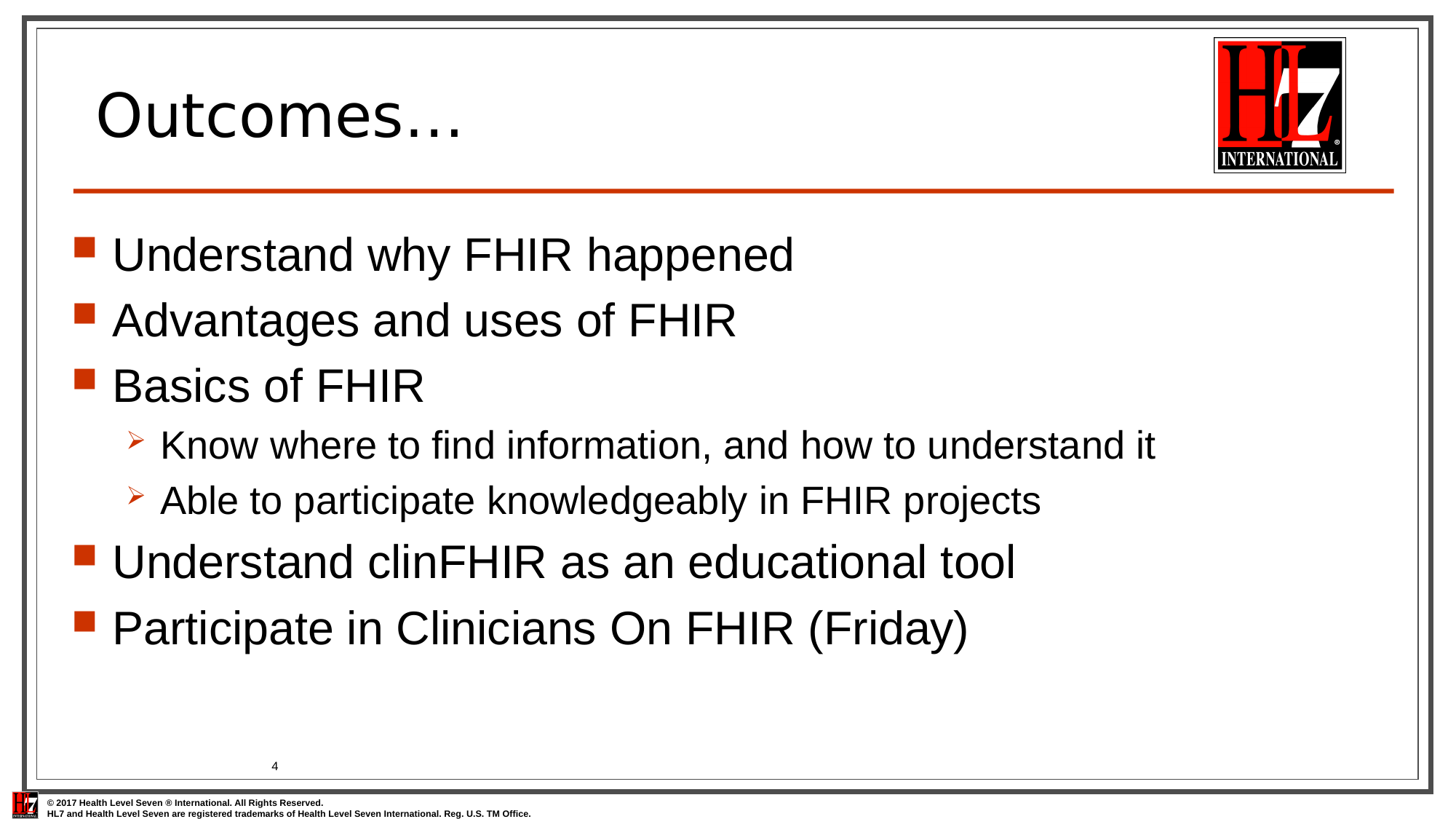

# Outcomes…
Understand why FHIR happened
Advantages and uses of FHIR
Basics of FHIR
Know where to find information, and how to understand it
Able to participate knowledgeably in FHIR projects
Understand clinFHIR as an educational tool
Participate in Clinicians On FHIR (Friday)
4